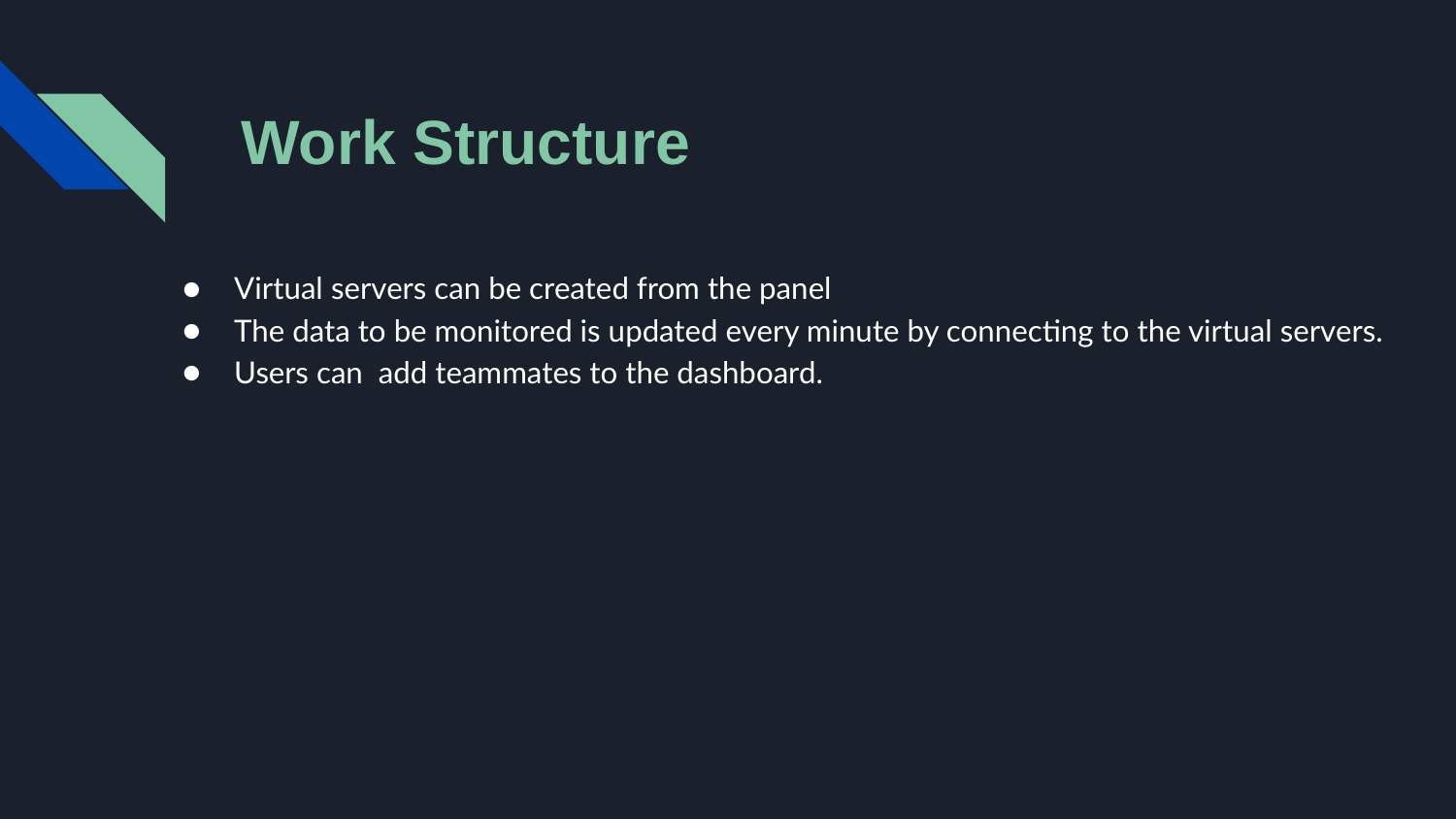

# Work Structure

Virtual servers can be created from the panel
The data to be monitored is updated every minute by connecting to the virtual servers.
Users can  add teammates to the dashboard.